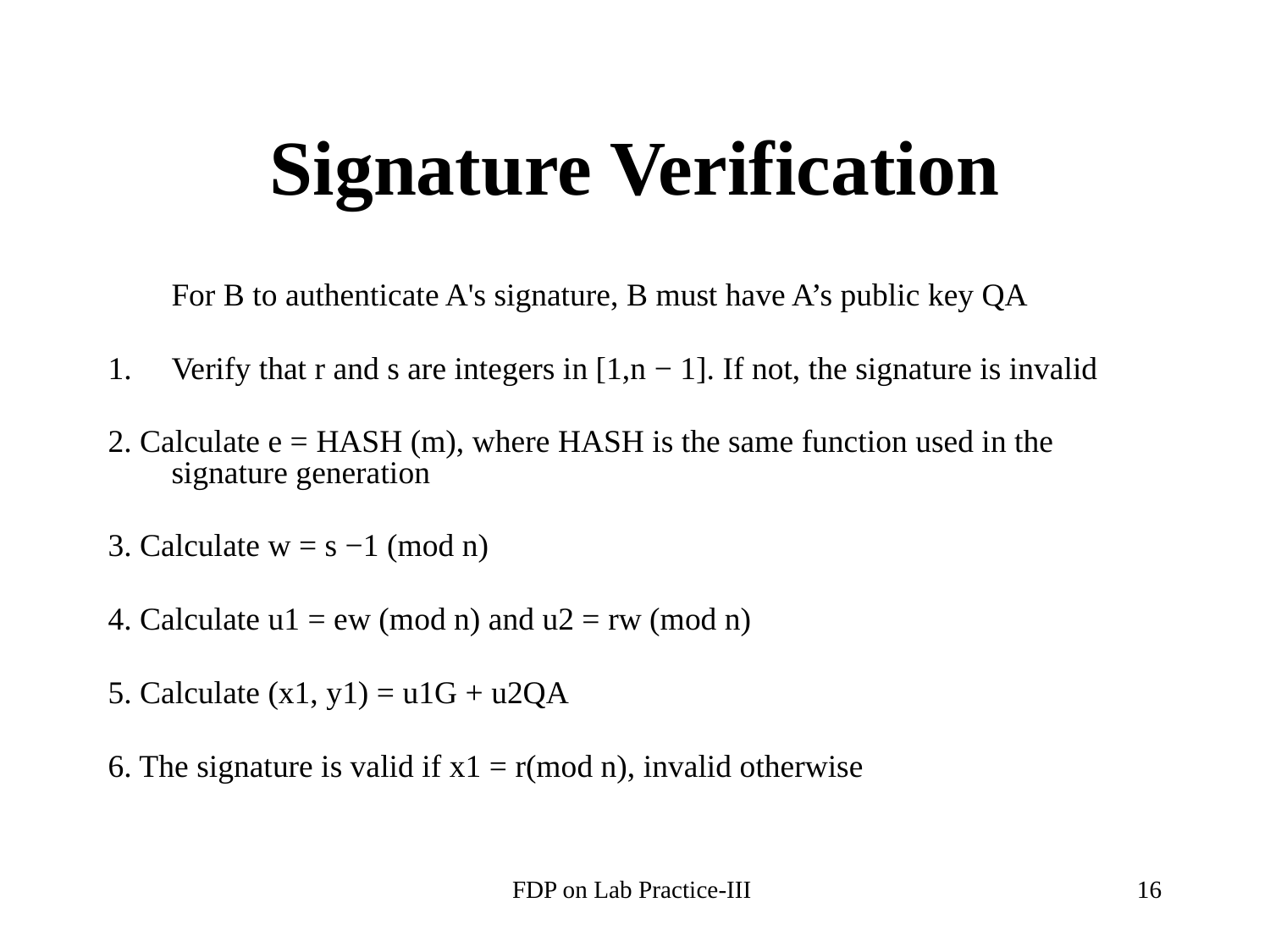

# Signature Verification
	For B to authenticate A's signature, B must have A’s public key QA

Verify that r and s are integers in [1,n − 1]. If not, the signature is invalid

2. Calculate e = HASH (m), where HASH is the same function used in the signature generation

3. Calculate w = s −1 (mod n)

4. Calculate u1 = ew (mod n) and u2 = rw (mod n)

5. Calculate (x1, y1) = u1G + u2QA

6. The signature is valid if x1 = r(mod n), invalid otherwise
FDP on Lab Practice-III
16